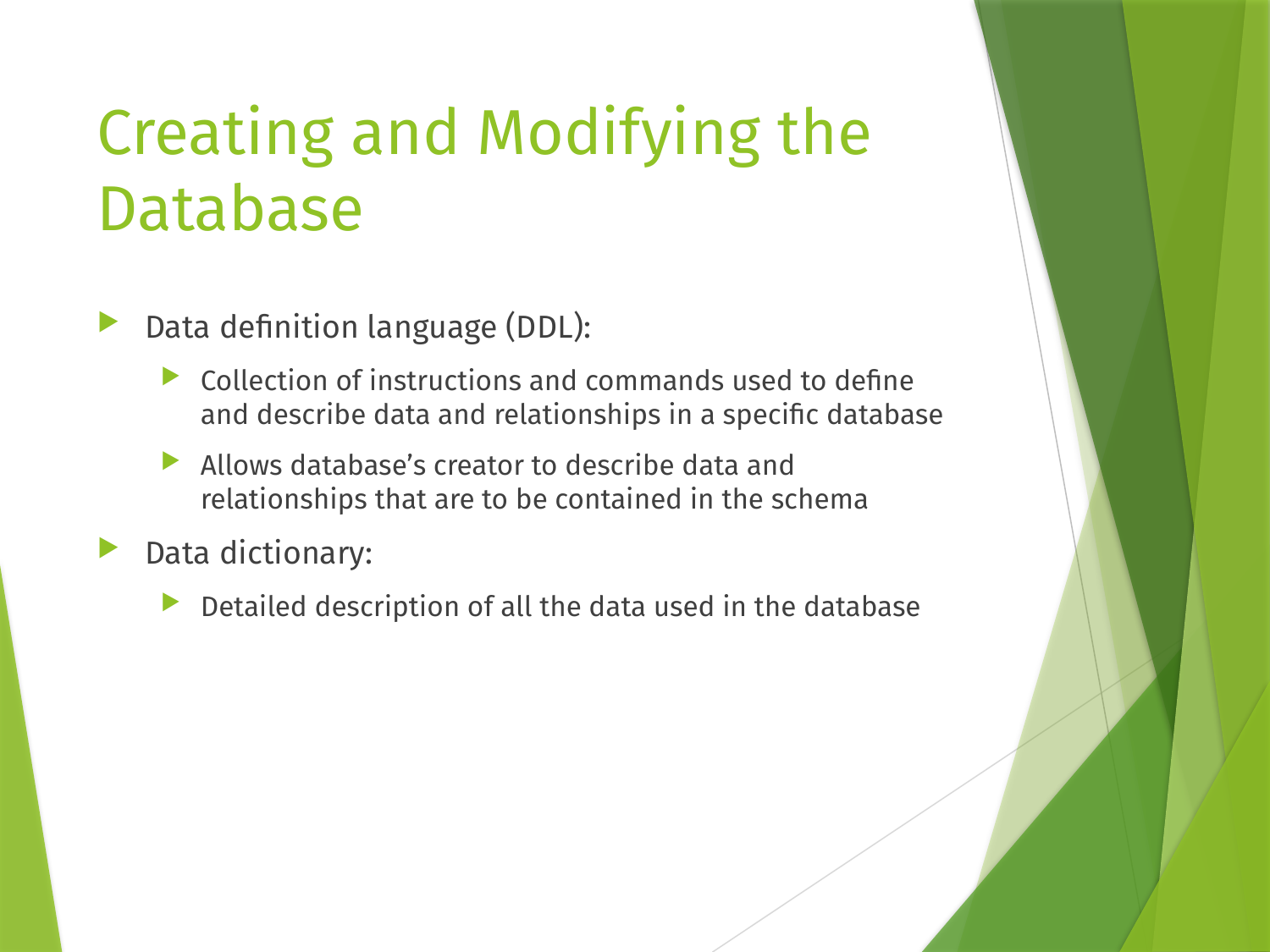

# Creating and Modifying the Database
Data definition language (DDL):
Collection of instructions and commands used to define and describe data and relationships in a specific database
Allows database’s creator to describe data and relationships that are to be contained in the schema
Data dictionary:
Detailed description of all the data used in the database